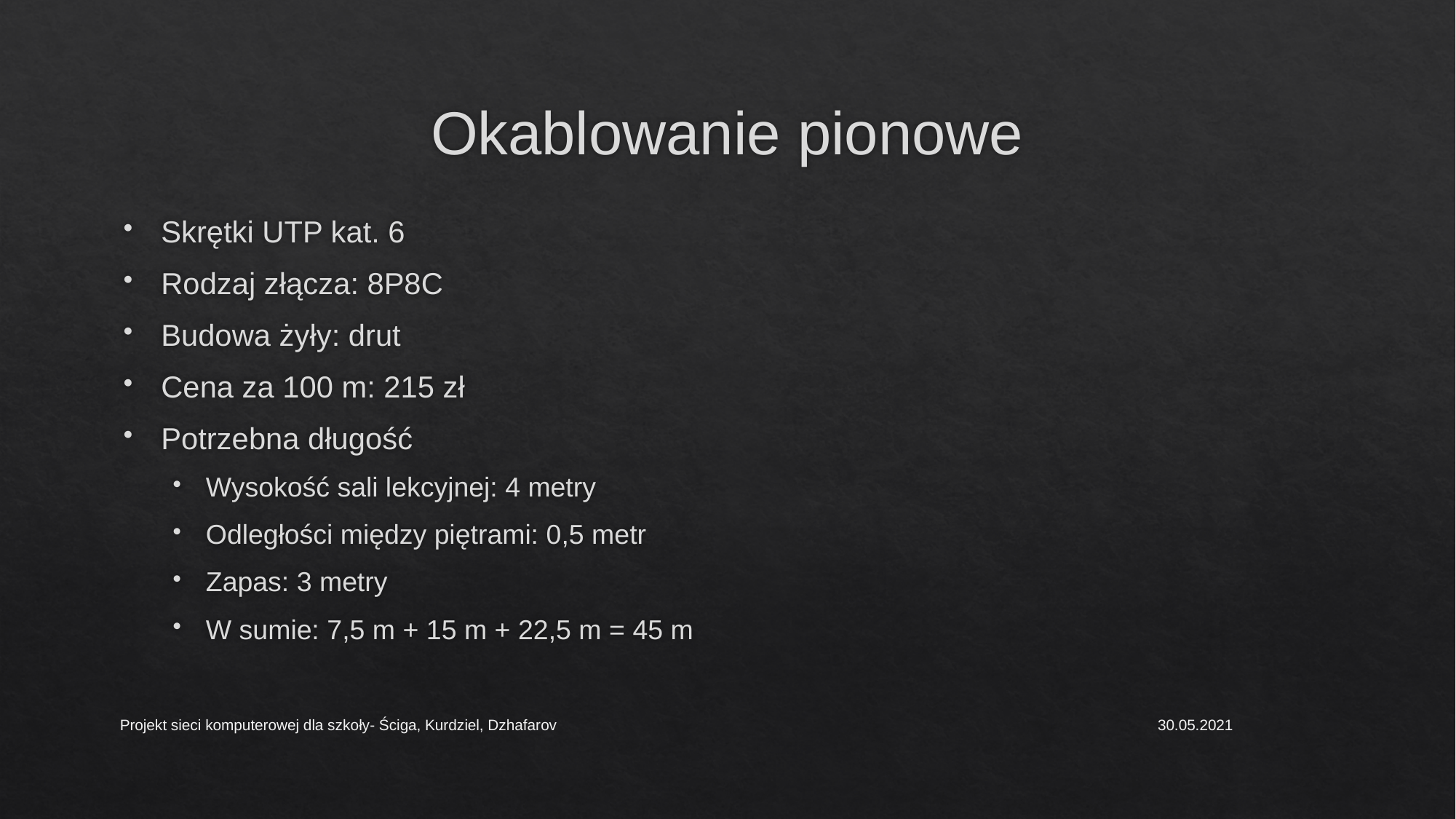

# Okablowanie pionowe
Skrętki UTP kat. 6
Rodzaj złącza: 8P8C
Budowa żyły: drut
Cena za 100 m: 215 zł
Potrzebna długość
Wysokość sali lekcyjnej: 4 metry
Odległości między piętrami: 0,5 metr
Zapas: 3 metry
W sumie: 7,5 m + 15 m + 22,5 m = 45 m

Projekt sieci komputerowej dla szkoły- Ściga, Kurdziel, Dzhafarov
30.05.2021